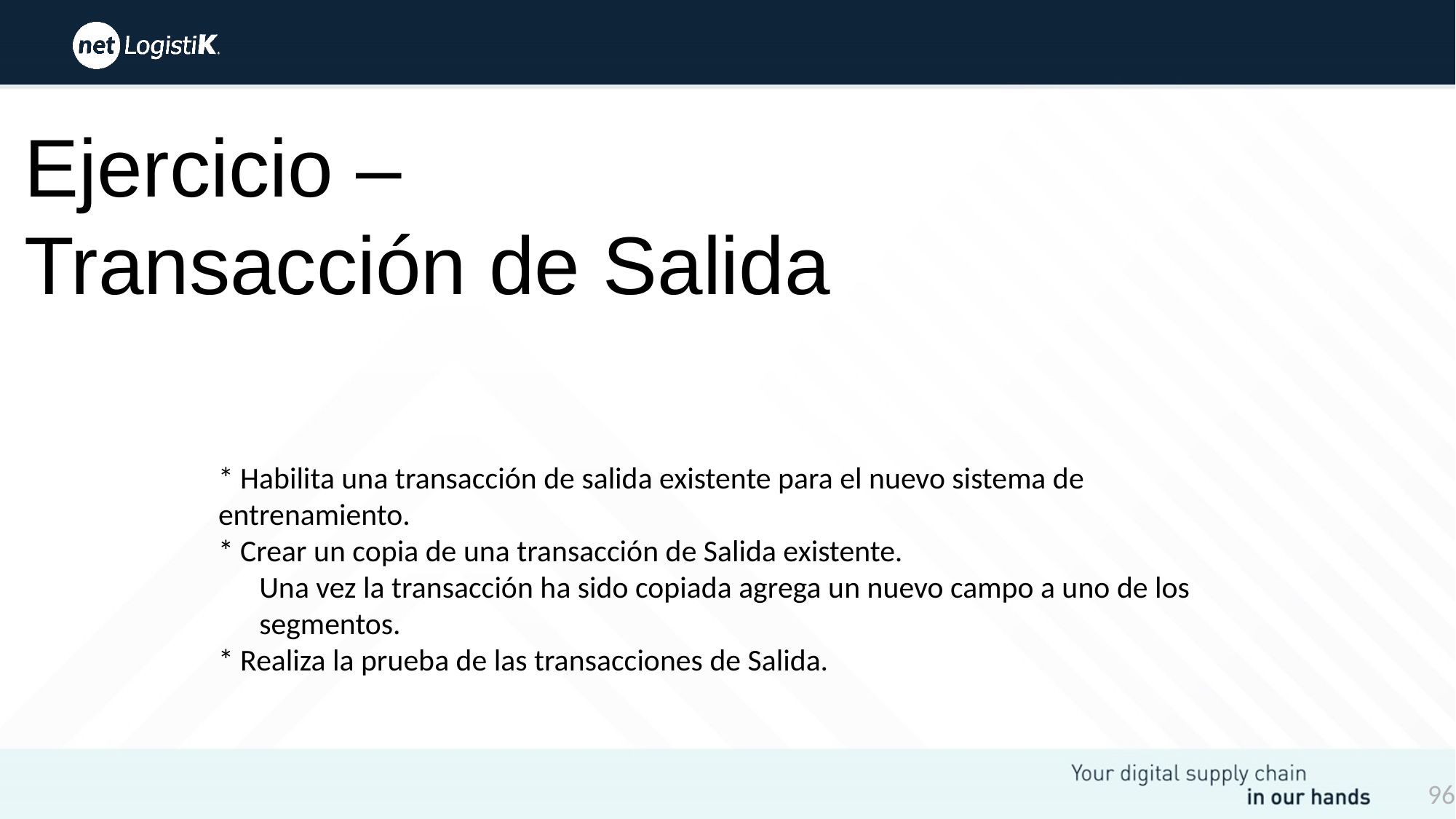

# Ejercicio – Transacción de Salida
* Habilita una transacción de salida existente para el nuevo sistema de entrenamiento.
* Crear un copia de una transacción de Salida existente.
Una vez la transacción ha sido copiada agrega un nuevo campo a uno de los segmentos.
* Realiza la prueba de las transacciones de Salida.

96